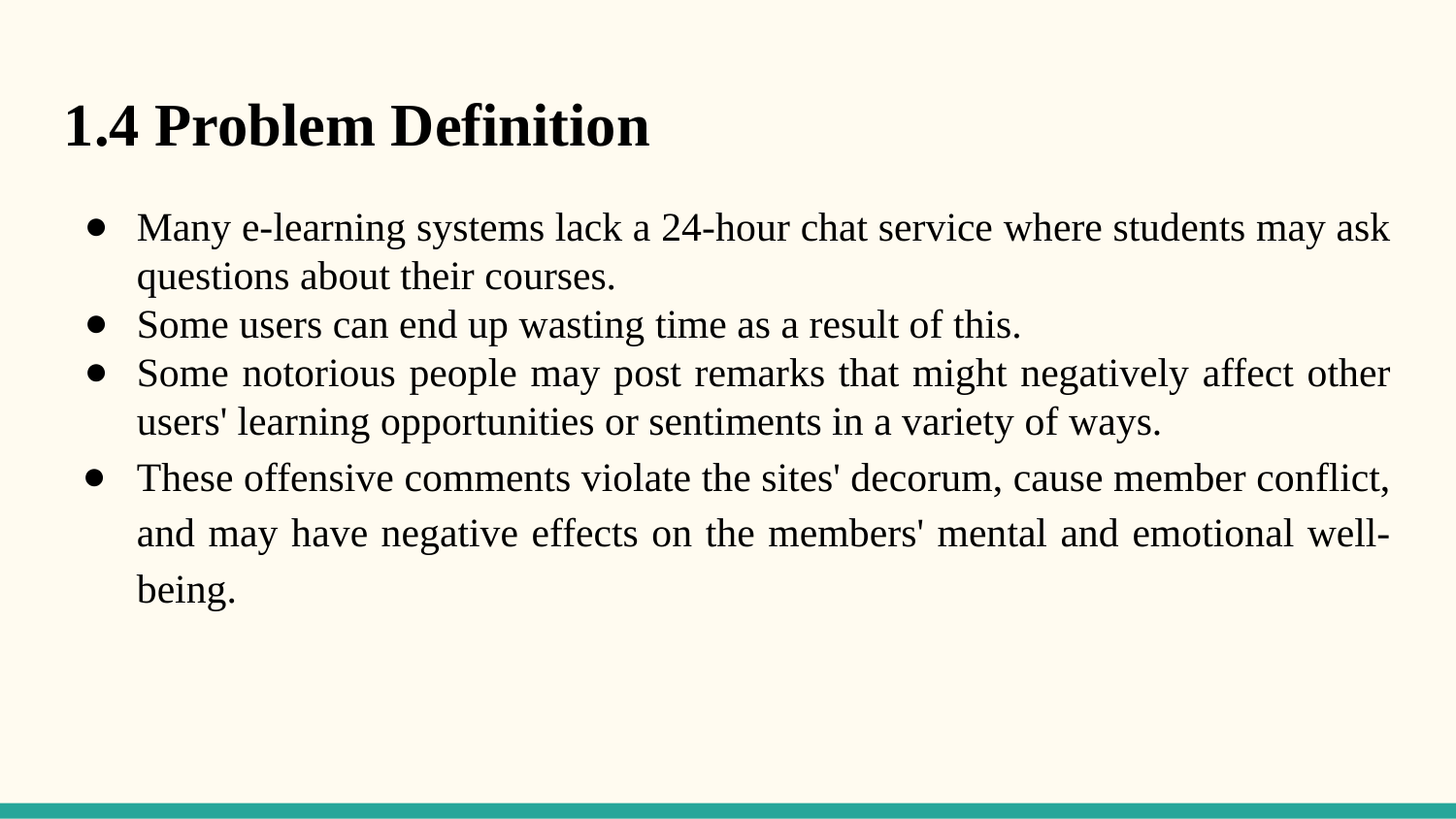

1.4 Problem Definition
Many e-learning systems lack a 24-hour chat service where students may ask questions about their courses.
Some users can end up wasting time as a result of this.
Some notorious people may post remarks that might negatively affect other users' learning opportunities or sentiments in a variety of ways.
These offensive comments violate the sites' decorum, cause member conflict, and may have negative effects on the members' mental and emotional well-being.